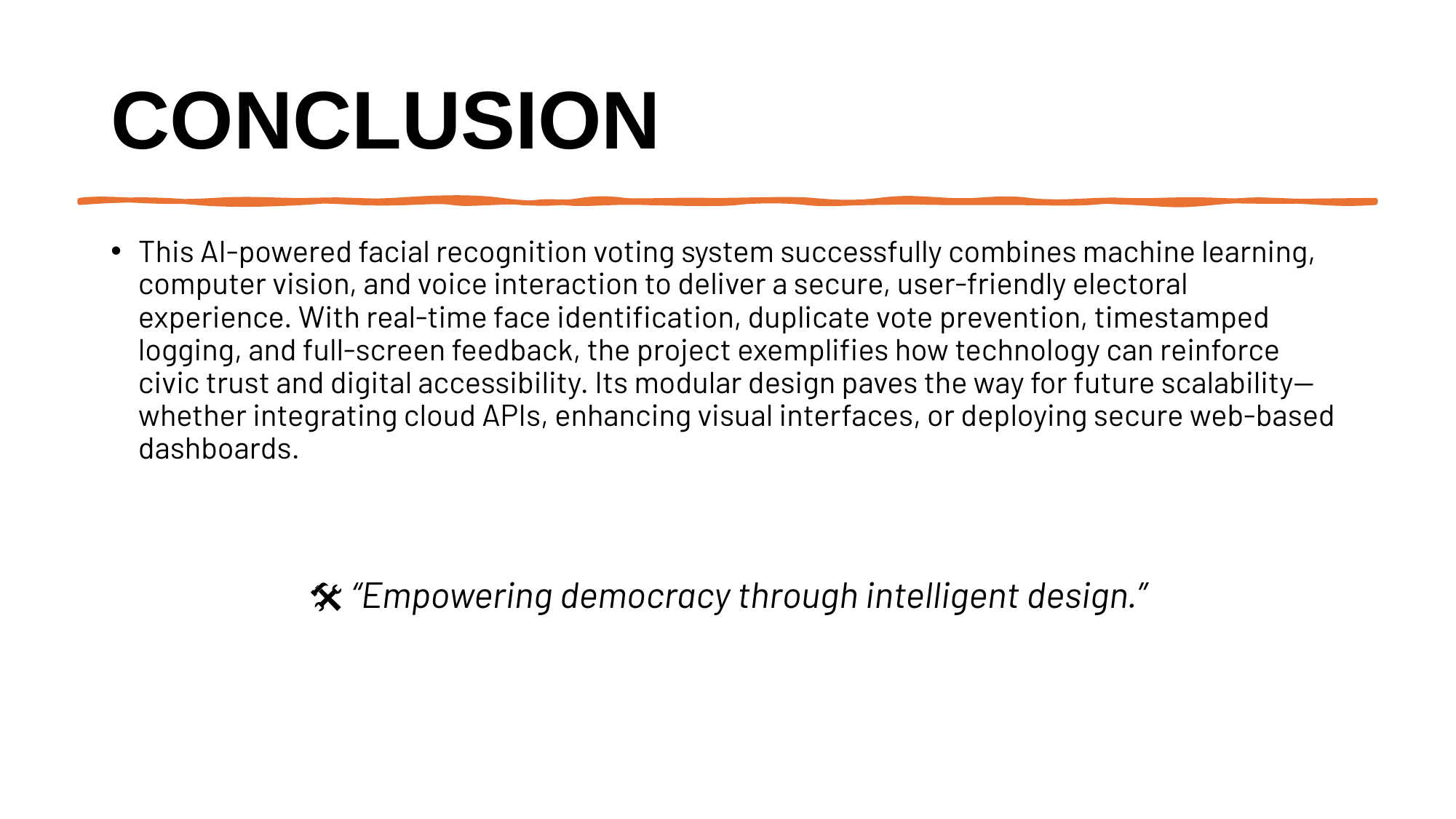

# Conclusion

This AI-powered facial recognition voting system successfully combines machine learning, computer vision, and voice interaction to deliver a secure, user-friendly electoral experience. With real-time face identification, duplicate vote prevention, timestamped logging, and full-screen feedback, the project exemplifies how technology can reinforce civic trust and digital accessibility. Its modular design paves the way for future scalability—whether integrating cloud APIs, enhancing visual interfaces, or deploying secure web-based dashboards.

🛠️ “Empowering democracy through intelligent design.”